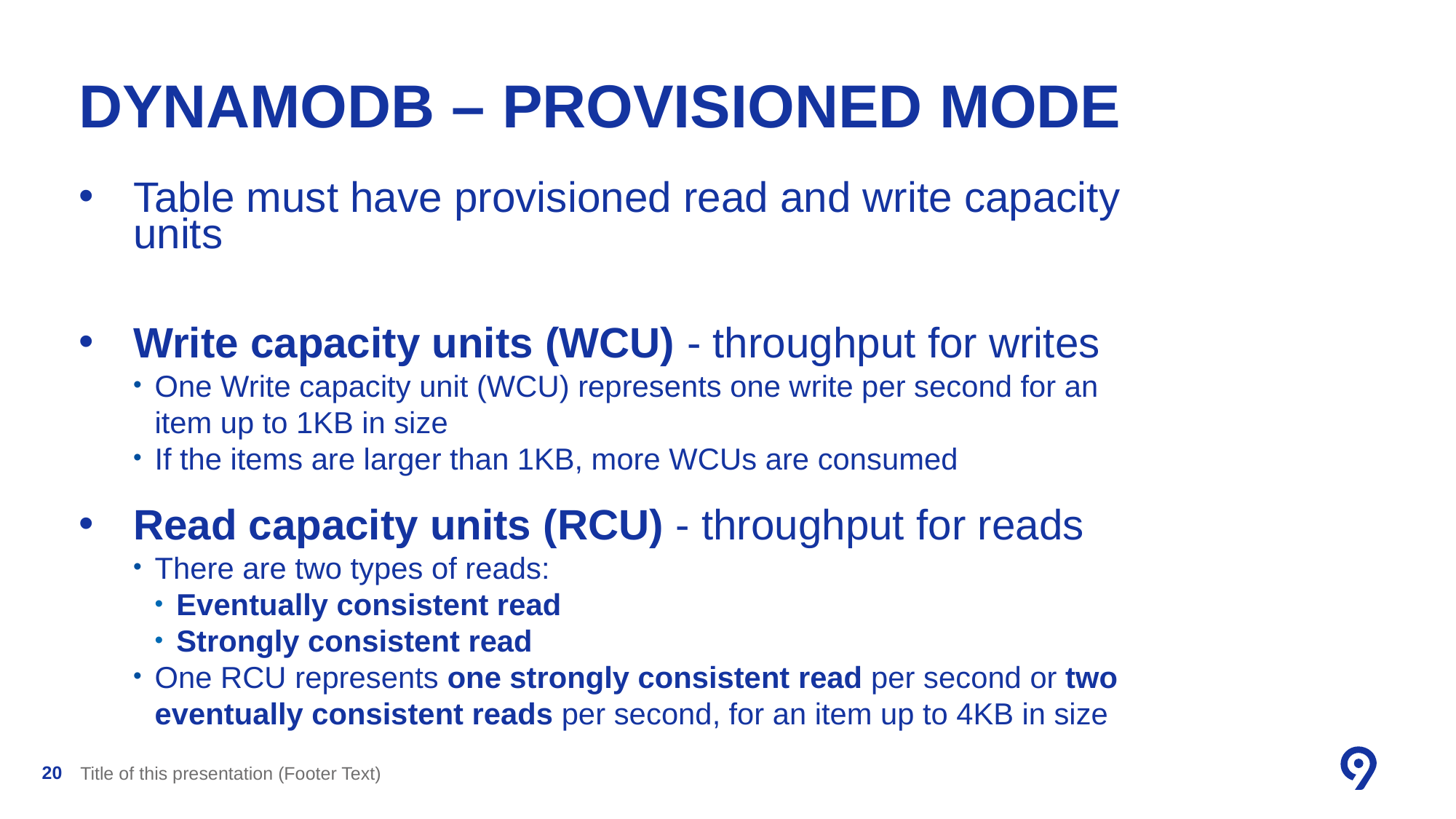

# Dynamodb – provisioned mode
Table must have provisioned read and write capacity units

Write capacity units (WCU) - throughput for writes
One Write capacity unit (WCU) represents one write per second for an item up to 1KB in size
If the items are larger than 1KB, more WCUs are consumed

Read capacity units (RCU) - throughput for reads
There are two types of reads:
Eventually consistent read
Strongly consistent read
One RCU represents one strongly consistent read per second or two eventually consistent reads per second, for an item up to 4KB in size
Title of this presentation (Footer Text)
20